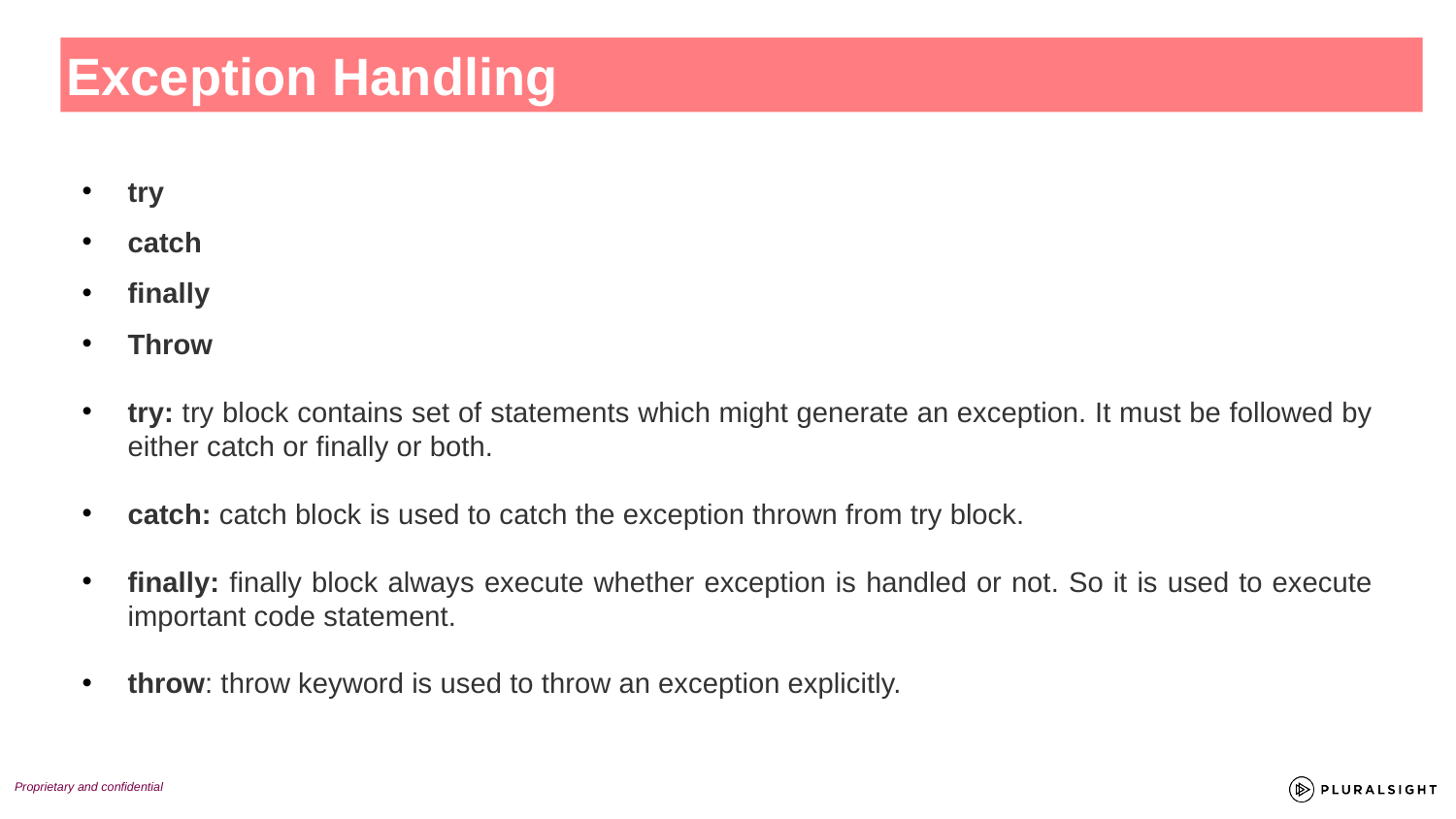

Exception Handling
try
catch
finally
Throw

try: try block contains set of statements which might generate an exception. It must be followed by either catch or finally or both.

catch: catch block is used to catch the exception thrown from try block.

finally: finally block always execute whether exception is handled or not. So it is used to execute important code statement.

throw: throw keyword is used to throw an exception explicitly.